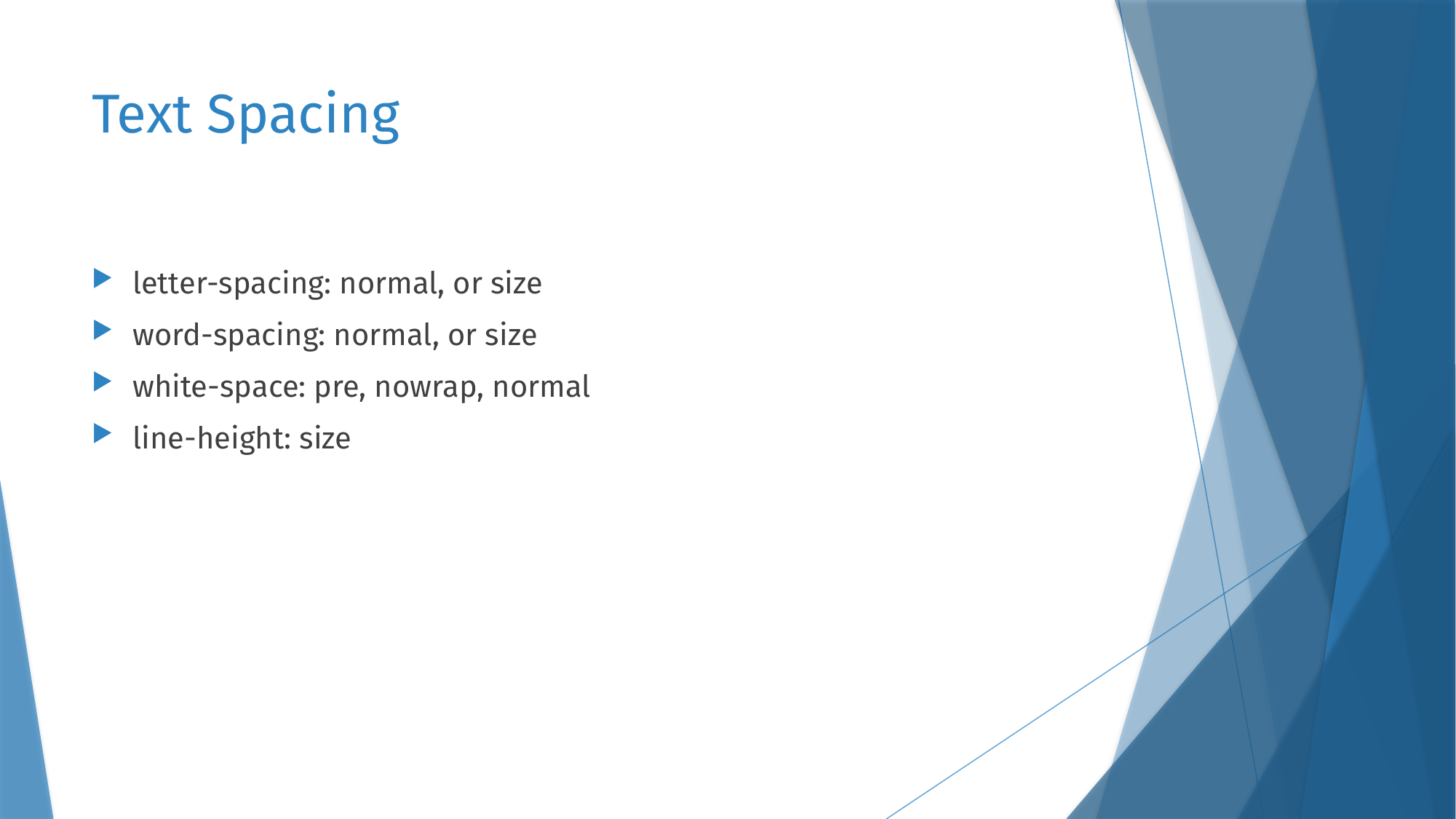

# Text Spacing
letter-spacing: normal, or size
word-spacing: normal, or size
white-space: pre, nowrap, normal
line-height: size